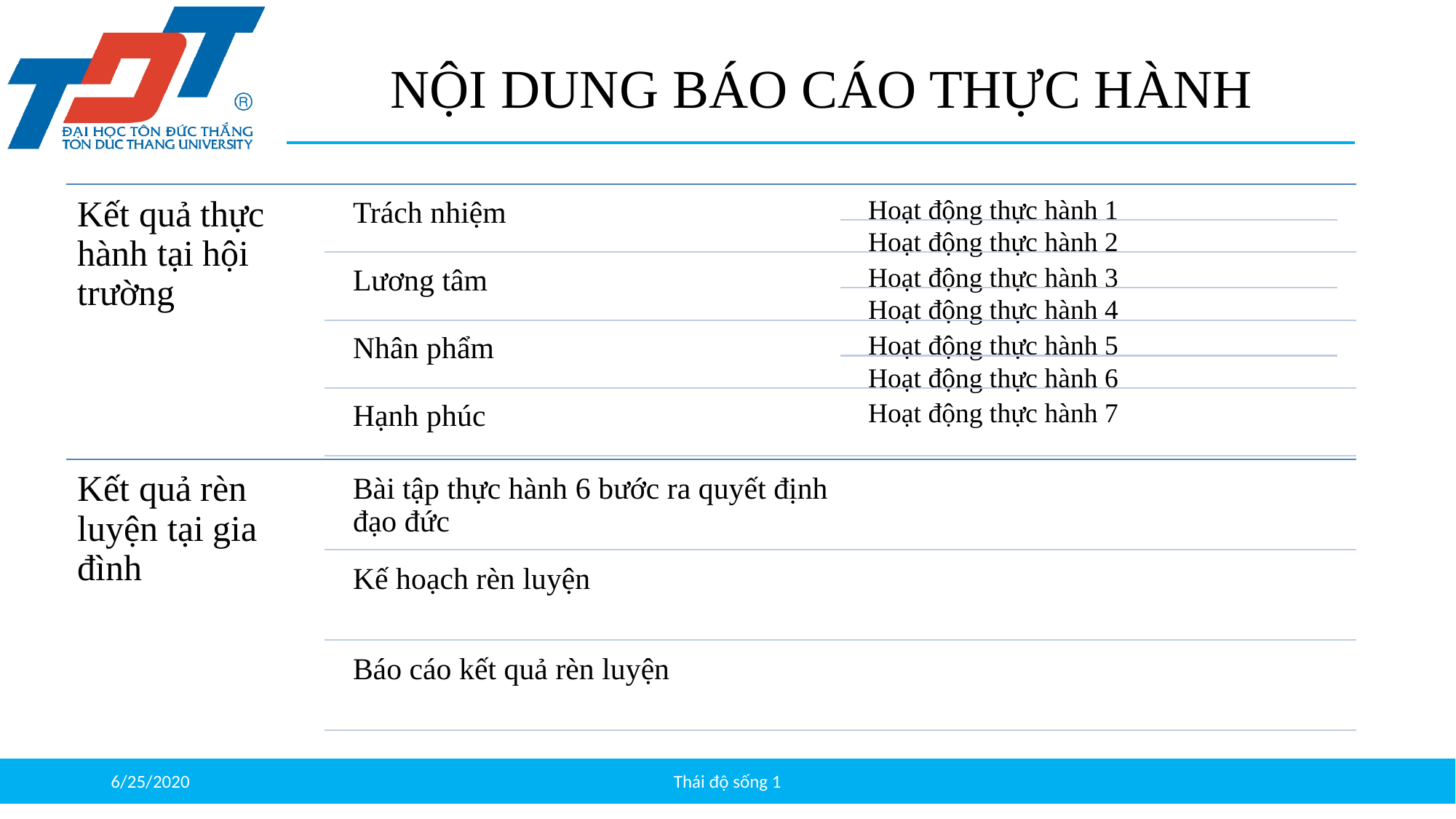

# NỘI DUNG BÁO CÁO THỰC HÀNH

Kết quả thực hành tại hội trường

Trách nhiệm

Hoạt động thực hành 1

Hoạt động thực hành 2

Lương tâm

Hoạt động thực hành 3

Hoạt động thực hành 4

Nhân phẩm

Hoạt động thực hành 5

Hoạt động thực hành 6

Hạnh phúc

Hoạt động thực hành 7

Kết quả rèn luyện tại gia đình

Bài tập thực hành 6 bước ra quyết định đạo đức

Kế hoạch rèn luyện

Báo cáo kết quả rèn luyện
6/25/2020
Thái độ sống 1